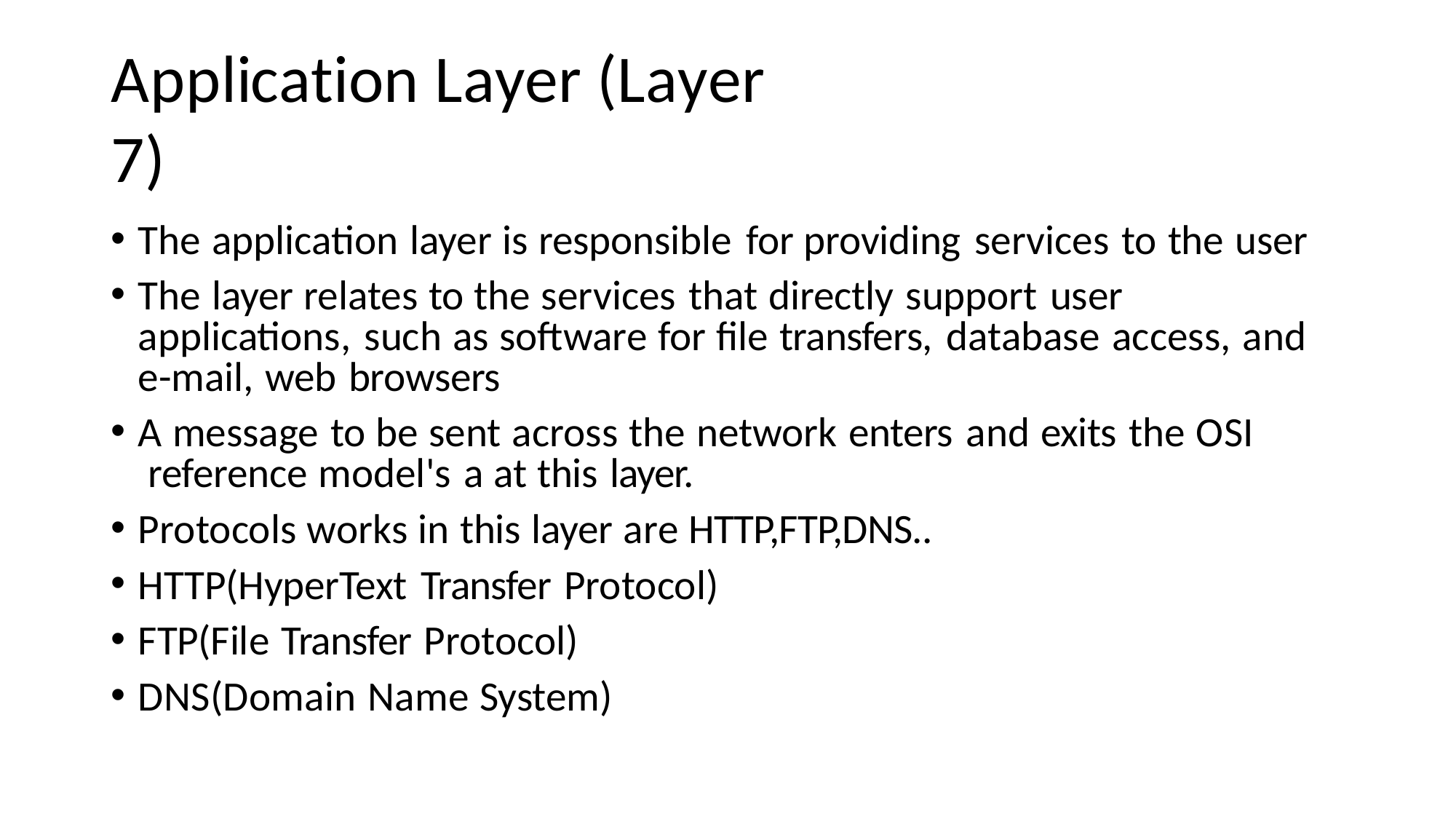

# Application Layer (Layer 7)
The application layer is responsible for providing services to the user
The layer relates to the services that directly support user  applications, such as software for file transfers, database access, and  e-mail, web browsers
A message to be sent across the network enters and exits the OSI  reference model's a at this layer.
Protocols works in this layer are HTTP,FTP,DNS..
HTTP(HyperText Transfer Protocol)
FTP(File Transfer Protocol)
DNS(Domain Name System)